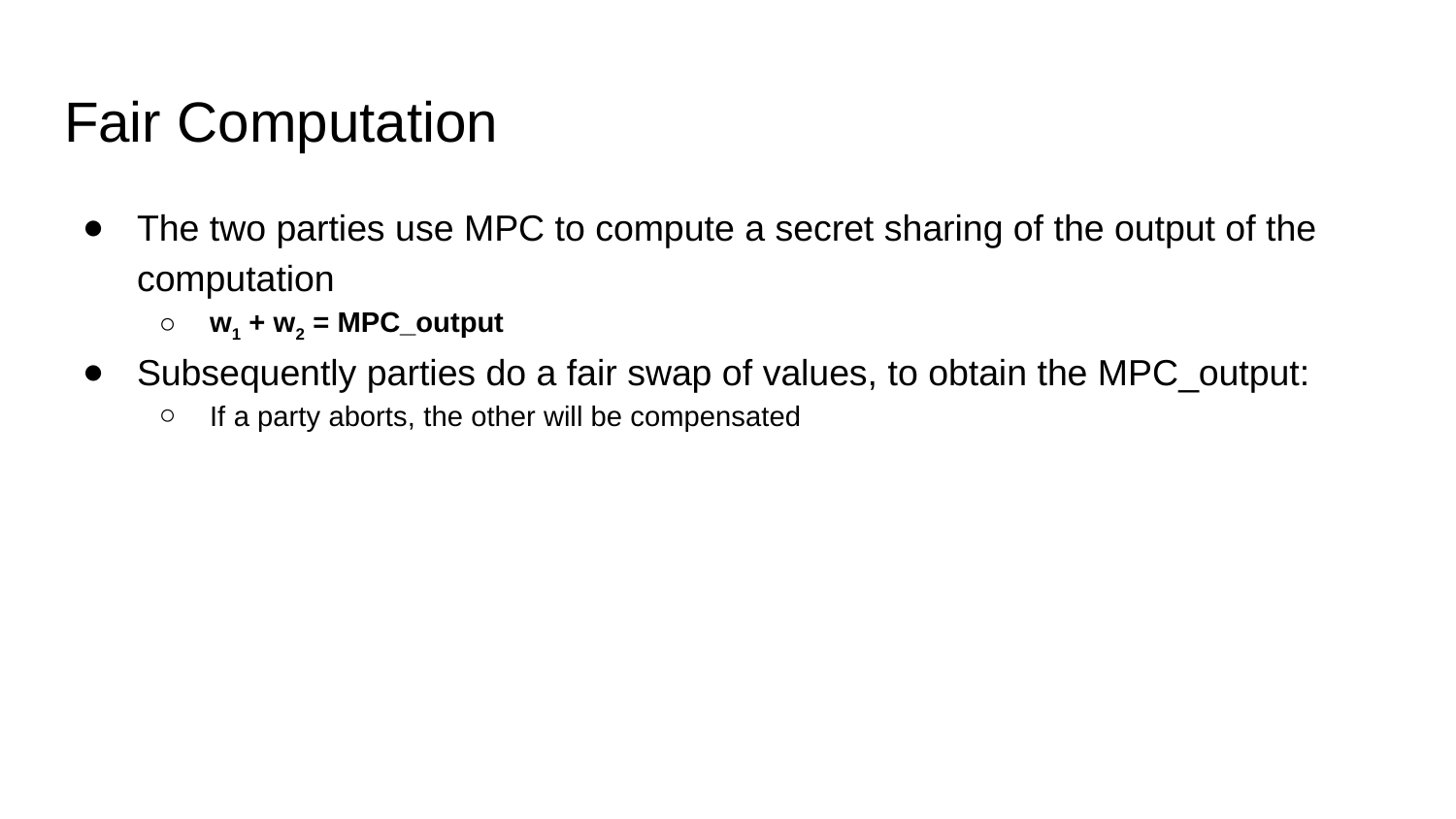

# Fair Computation
The two parties use MPC to compute a secret sharing of the output of the computation
w1 + w2 = MPC_output
Subsequently parties do a fair swap of values, to obtain the MPC_output:
If a party aborts, the other will be compensated